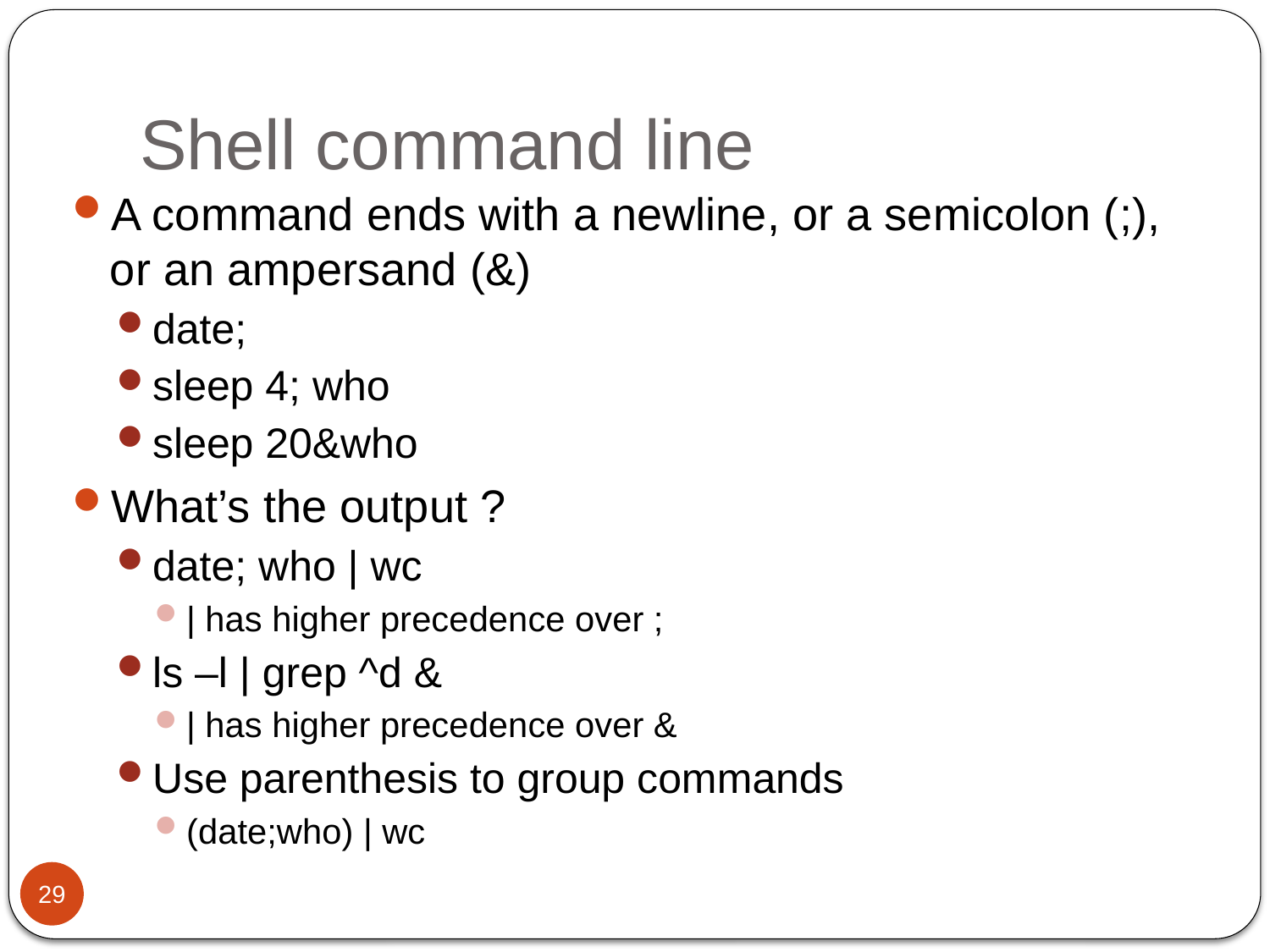

# Shell command line
A command ends with a newline, or a semicolon (;), or an ampersand (&)
date;
sleep 4; who
sleep 20&who
What’s the output ?
date; who | wc
| has higher precedence over ;
ls –l | grep ^d &
| has higher precedence over &
Use parenthesis to group commands
(date;who) | wc

29